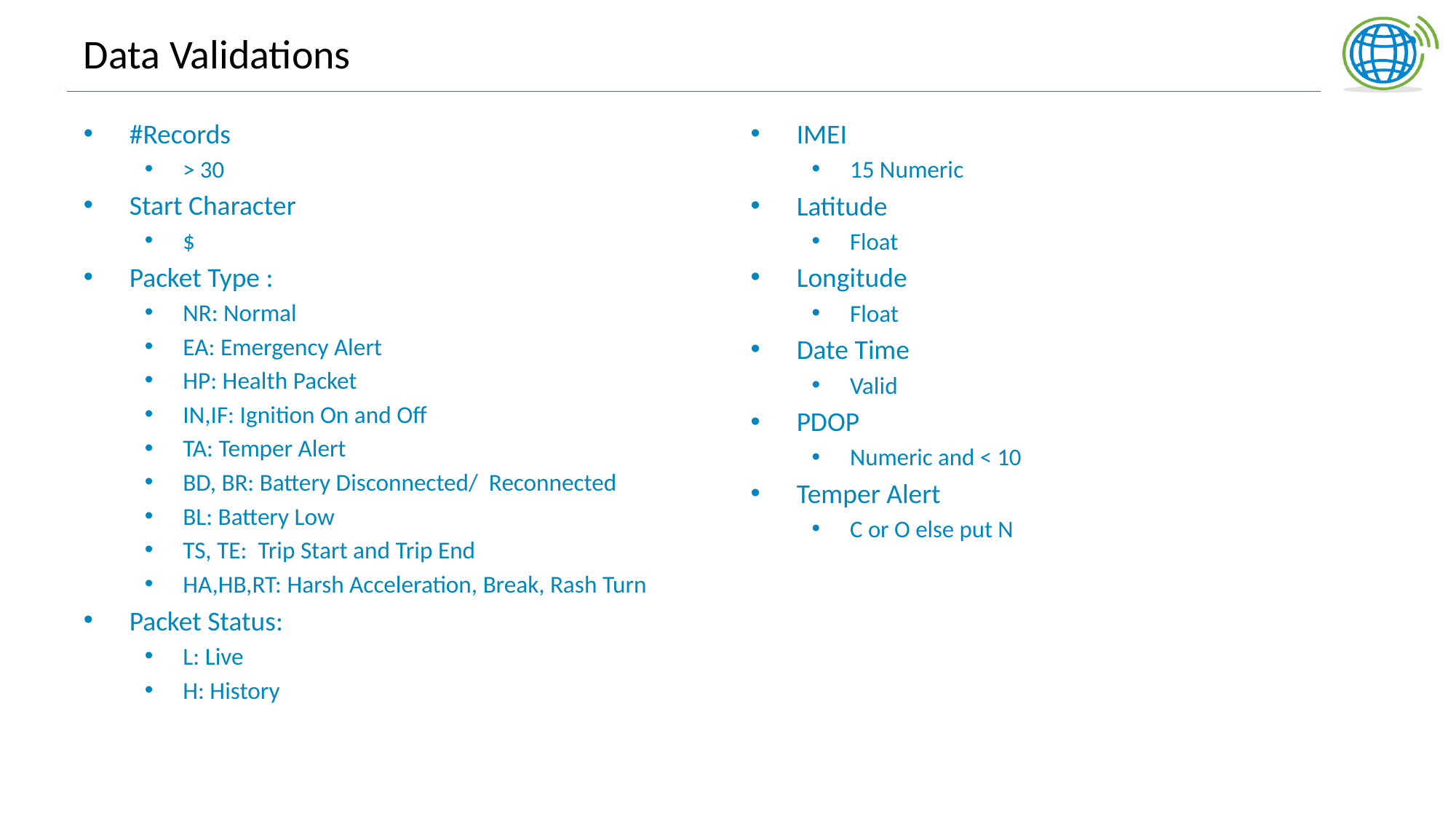

# Data Validations
#Records
> 30
Start Character
$
Packet Type :
NR: Normal
EA: Emergency Alert
HP: Health Packet
IN,IF: Ignition On and Off
TA: Temper Alert
BD, BR: Battery Disconnected/  Reconnected
BL: Battery Low
TS, TE:  Trip Start and Trip End
HA,HB,RT: Harsh Acceleration, Break, Rash Turn
Packet Status:
L: Live
H: History

IMEI
15 Numeric
Latitude
Float
Longitude
Float
Date Time
Valid
PDOP
Numeric and < 10
Temper Alert
C or O else put N